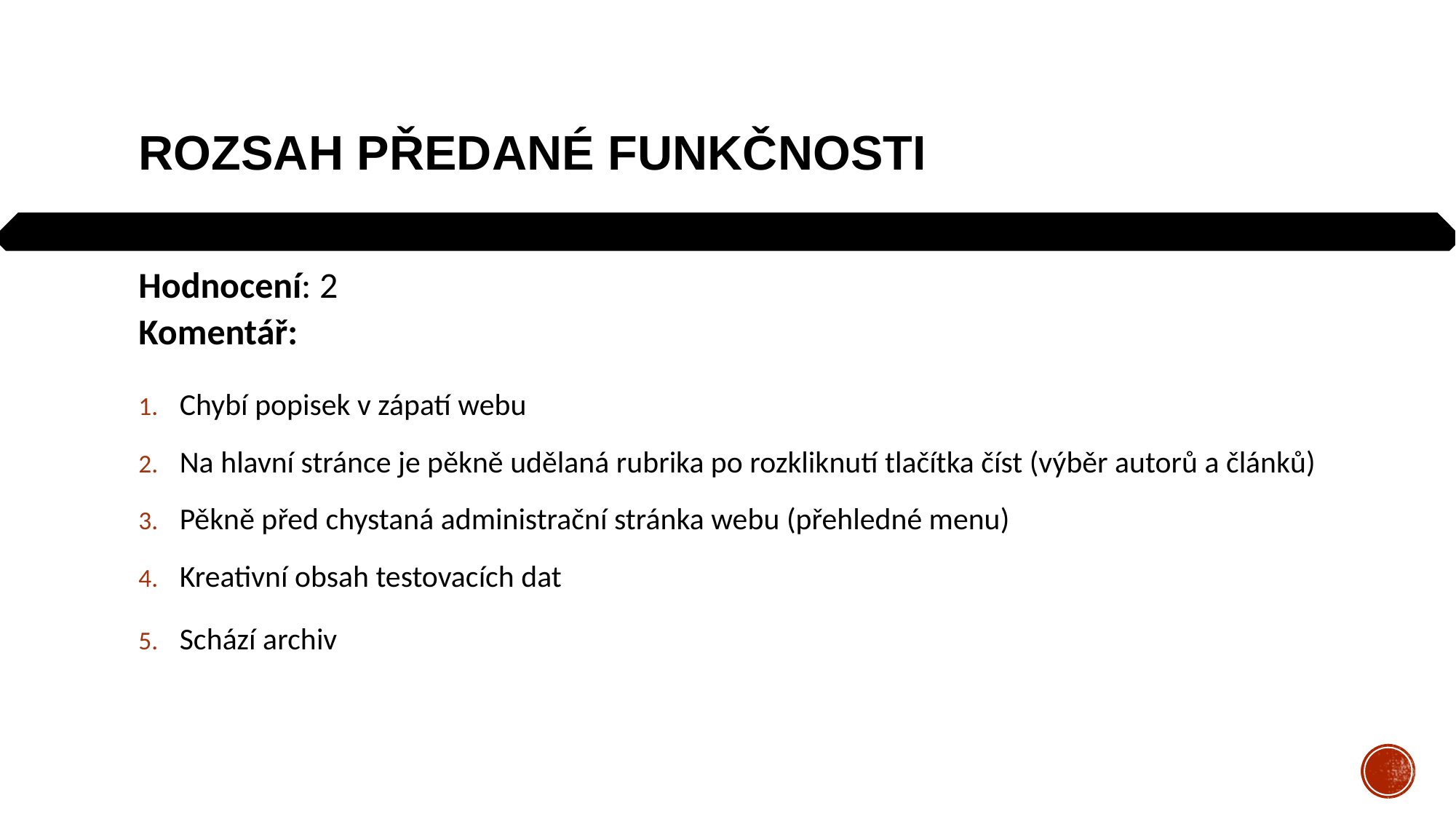

# Rozsah předané funkčnosti

Hodnocení: 2
Komentář:
Chybí popisek v zápatí webu
Na hlavní stránce je pěkně udělaná rubrika po rozkliknutí tlačítka číst (výběr autorů a článků)
Pěkně před chystaná administrační stránka webu (přehledné menu)
Kreativní obsah testovacích dat
Schází archiv